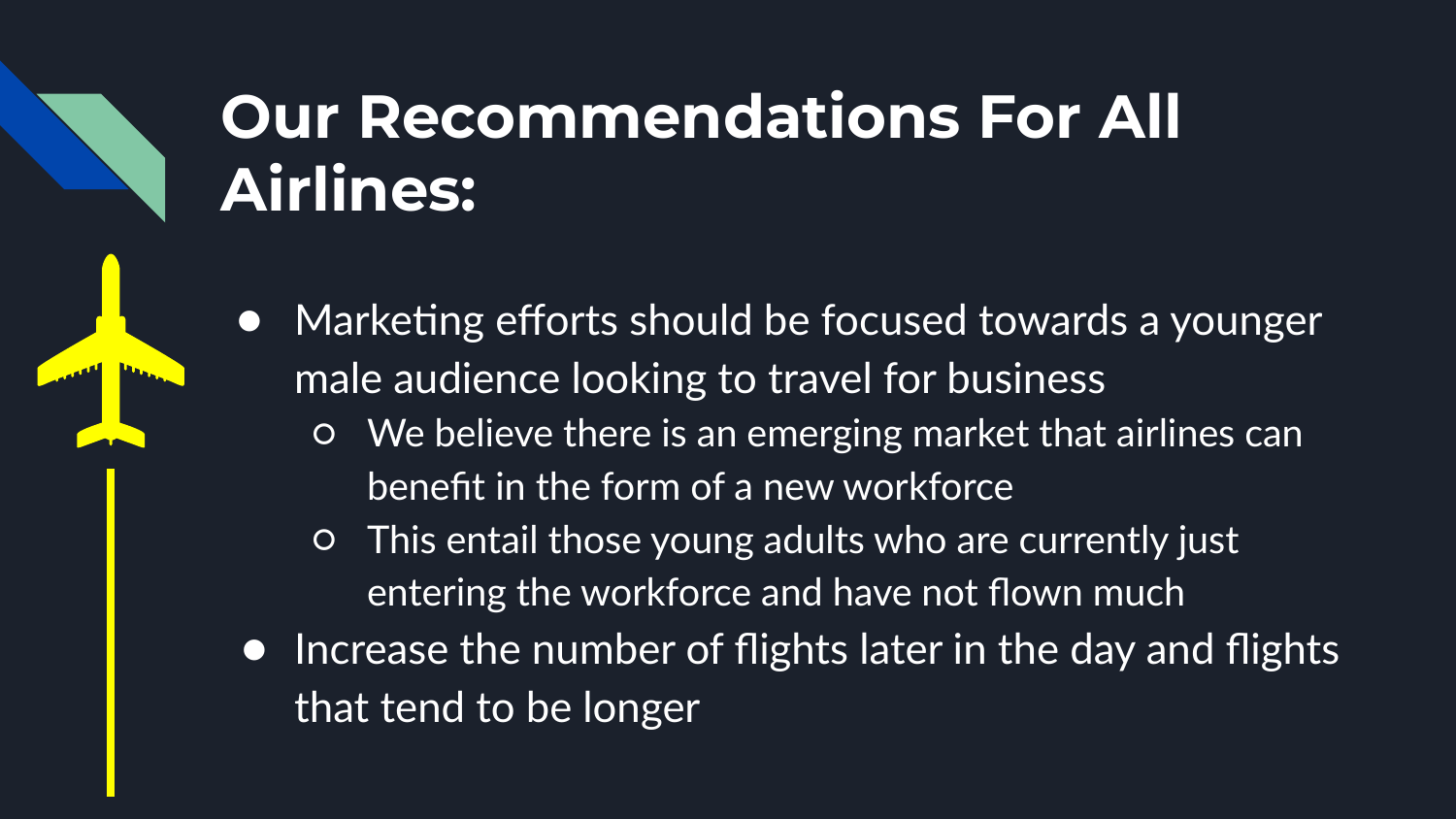

# Our Recommendations For All Airlines:

Marketing efforts should be focused towards a younger male audience looking to travel for business
We believe there is an emerging market that airlines can benefit in the form of a new workforce
This entail those young adults who are currently just entering the workforce and have not flown much
Increase the number of flights later in the day and flights that tend to be longer